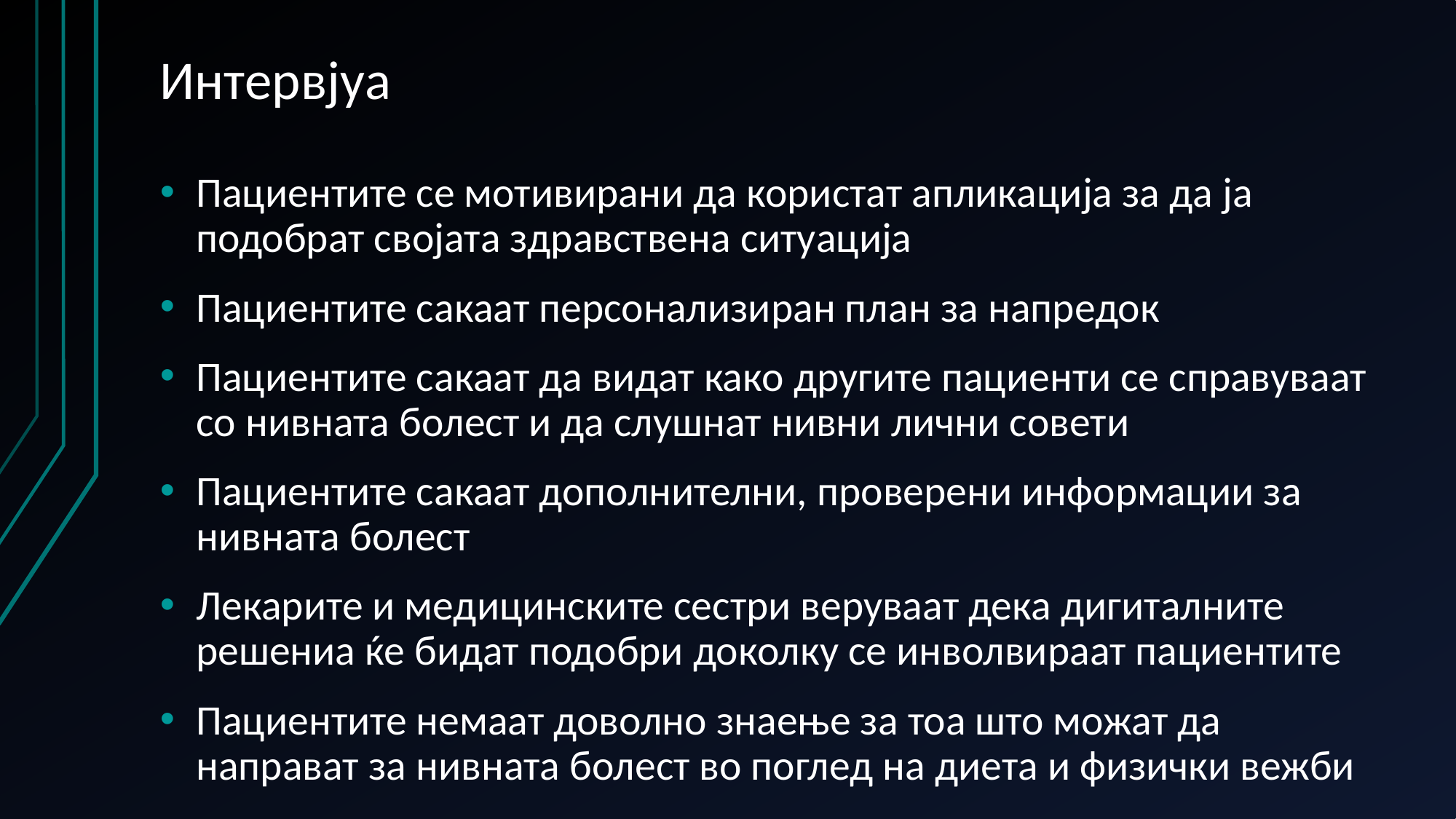

# Интервјуа
Пациентите се мотивирани да користат апликација за да ја подобрат својата здравствена ситуација
Пациентите сакаат персонализиран план за напредок
Пациентите сакаат да видат како другите пациенти се справуваат со нивната болест и да слушнат нивни лични совети
Пациентите сакаат дополнителни, проверени информации за нивната болест
Лекарите и медицинските сестри веруваат дека дигиталните решениа ќе бидат подобри доколку се инволвираат пациентите
Пациентите немаат доволно знаење за тоа што можат да направат за нивната болест во поглед на диета и физички вежби